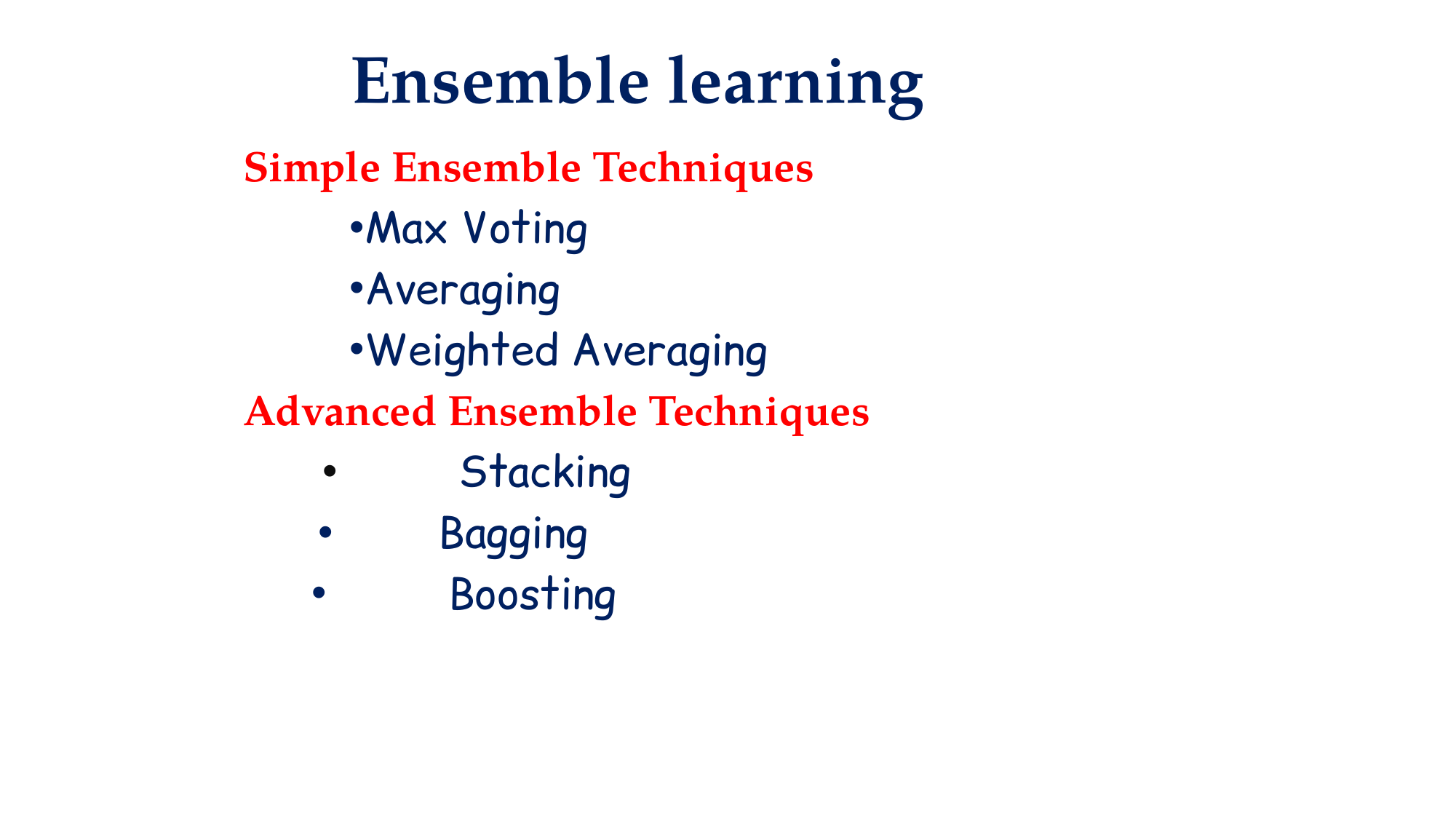

# Ensemble learning
Simple Ensemble Techniques
Max Voting
Averaging
Weighted Averaging
Advanced Ensemble Techniques
	Stacking
	Bagging
	Boosting